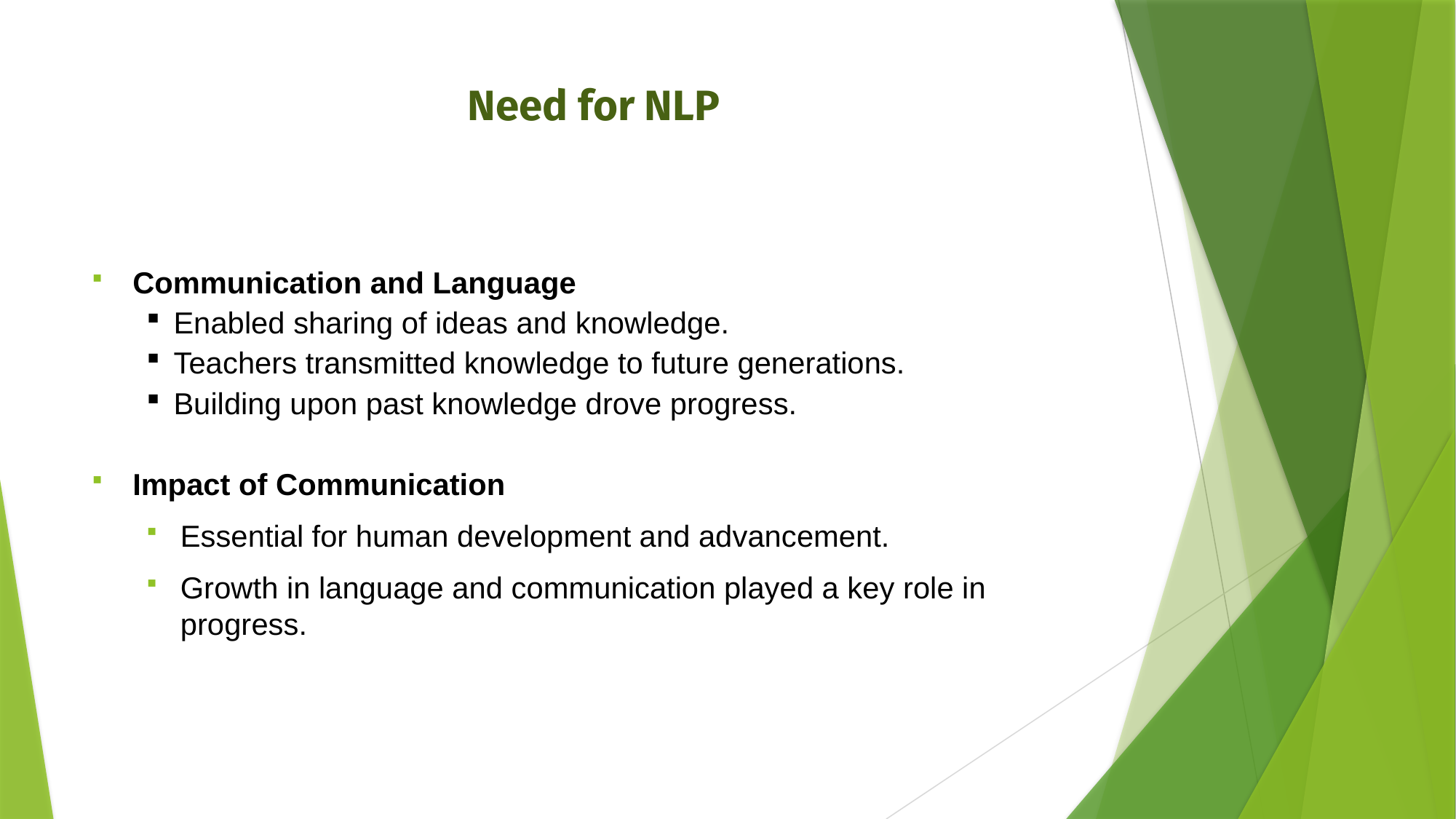

# Need for NLP
Communication and Language
Enabled sharing of ideas and knowledge.
Teachers transmitted knowledge to future generations.
Building upon past knowledge drove progress.

Impact of Communication
Essential for human development and advancement.
Growth in language and communication played a key role in progress.